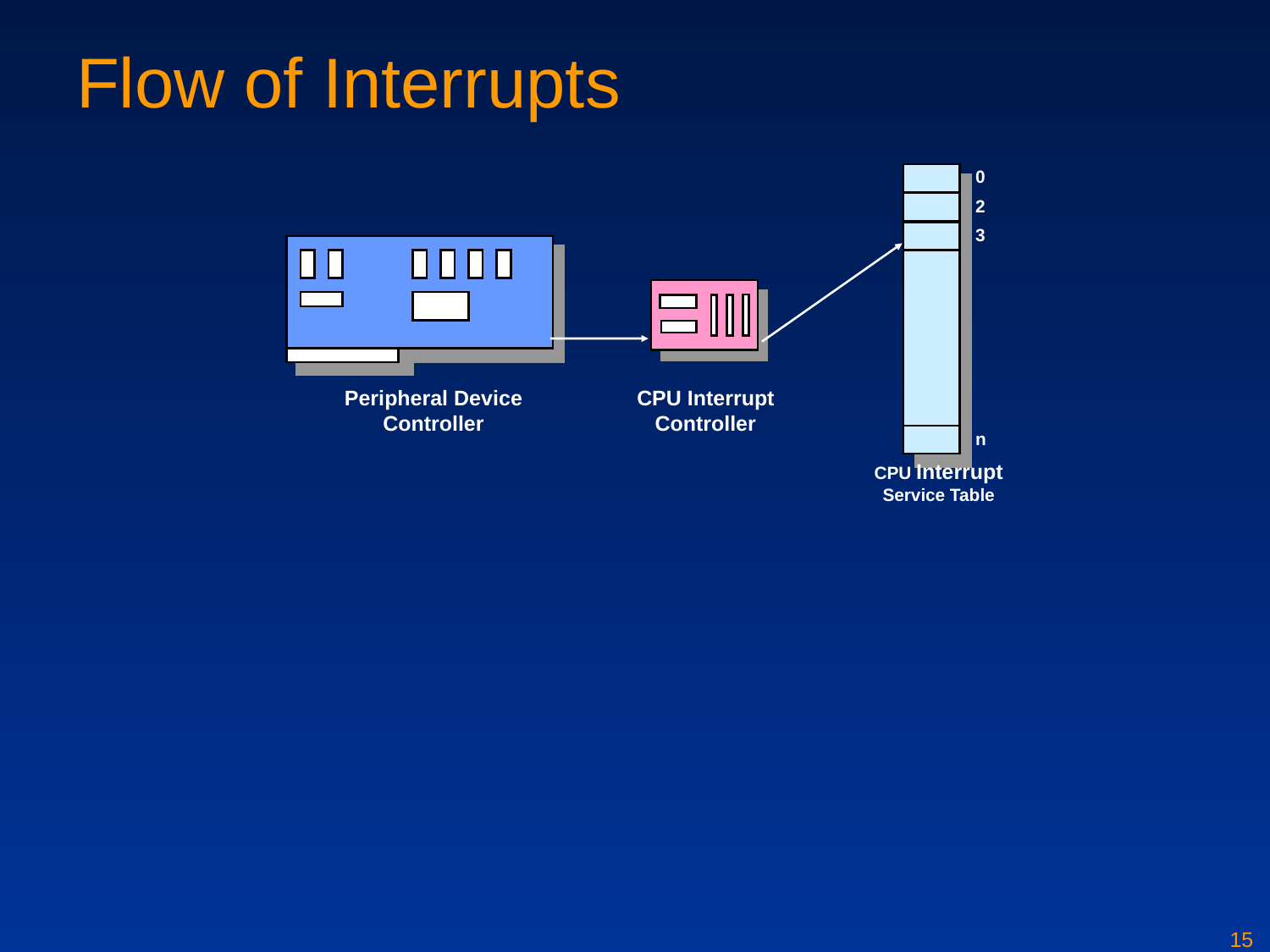

# Flow of Interrupts

0

2

3

n
CPU Interrupt Service Table

Peripheral Device Controller

CPU Interrupt Controller
15